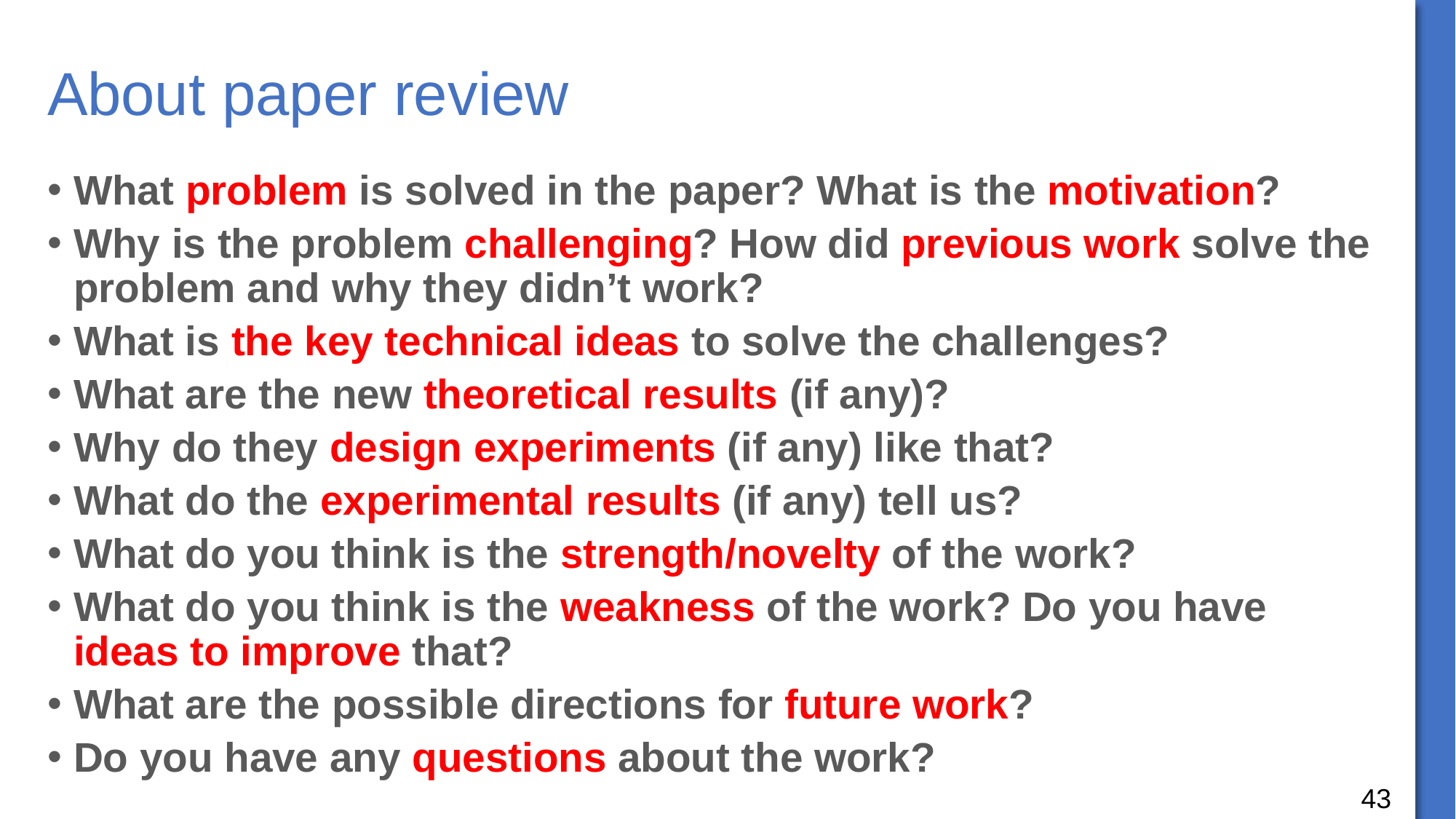

# About paper review
What problem is solved in the paper? What is the motivation?
Why is the problem challenging? How did previous work solve the problem and why they didn’t work?
What is the key technical ideas to solve the challenges?
What are the new theoretical results (if any)?
Why do they design experiments (if any) like that?
What do the experimental results (if any) tell us?
What do you think is the strength/novelty of the work?
What do you think is the weakness of the work? Do you have ideas to improve that?
What are the possible directions for future work?
Do you have any questions about the work?
43